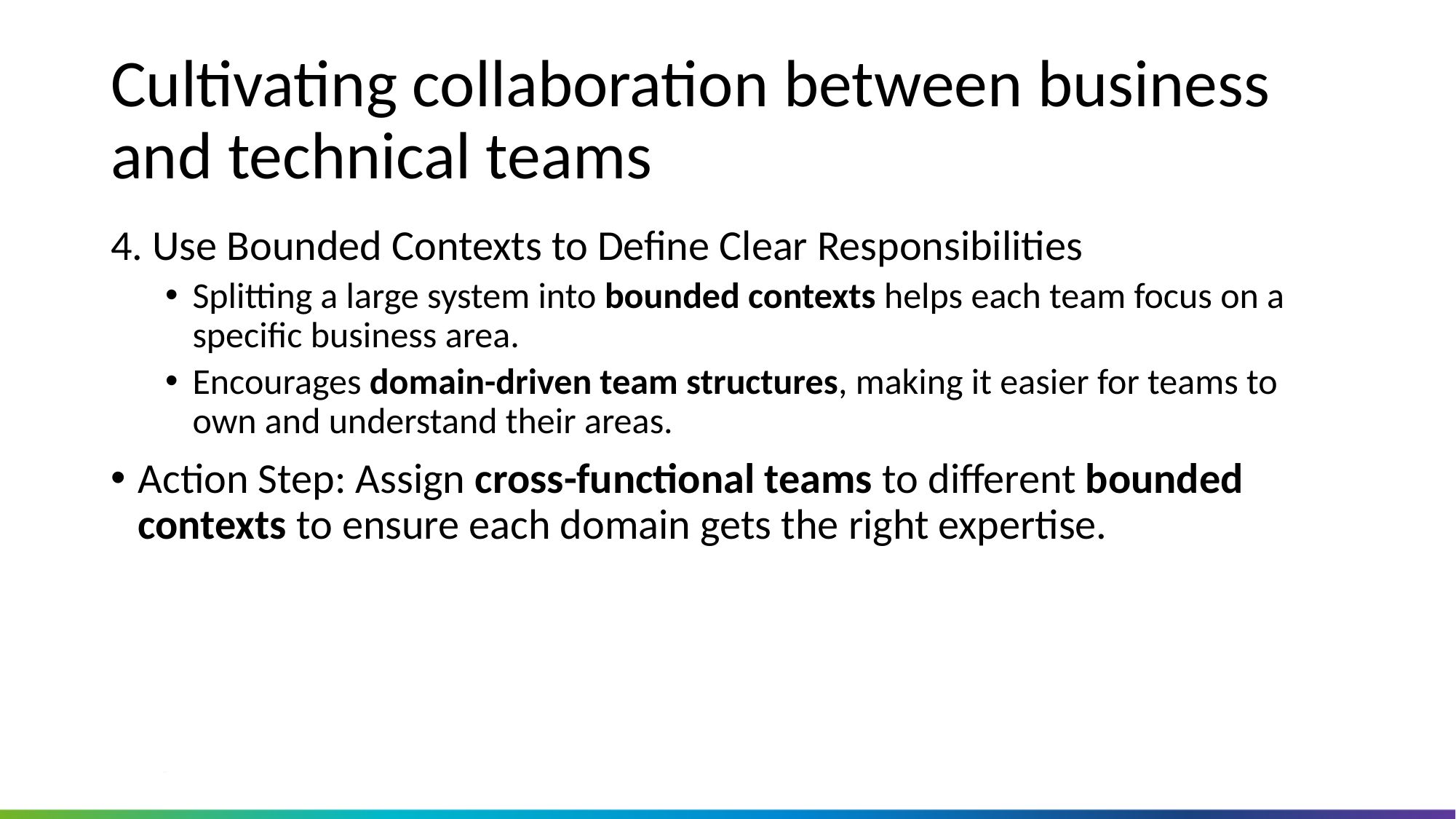

Cultivating collaboration between business and technical teams
4. Use Bounded Contexts to Define Clear Responsibilities
Splitting a large system into bounded contexts helps each team focus on a specific business area.
Encourages domain-driven team structures, making it easier for teams to own and understand their areas.
Action Step: Assign cross-functional teams to different bounded contexts to ensure each domain gets the right expertise.